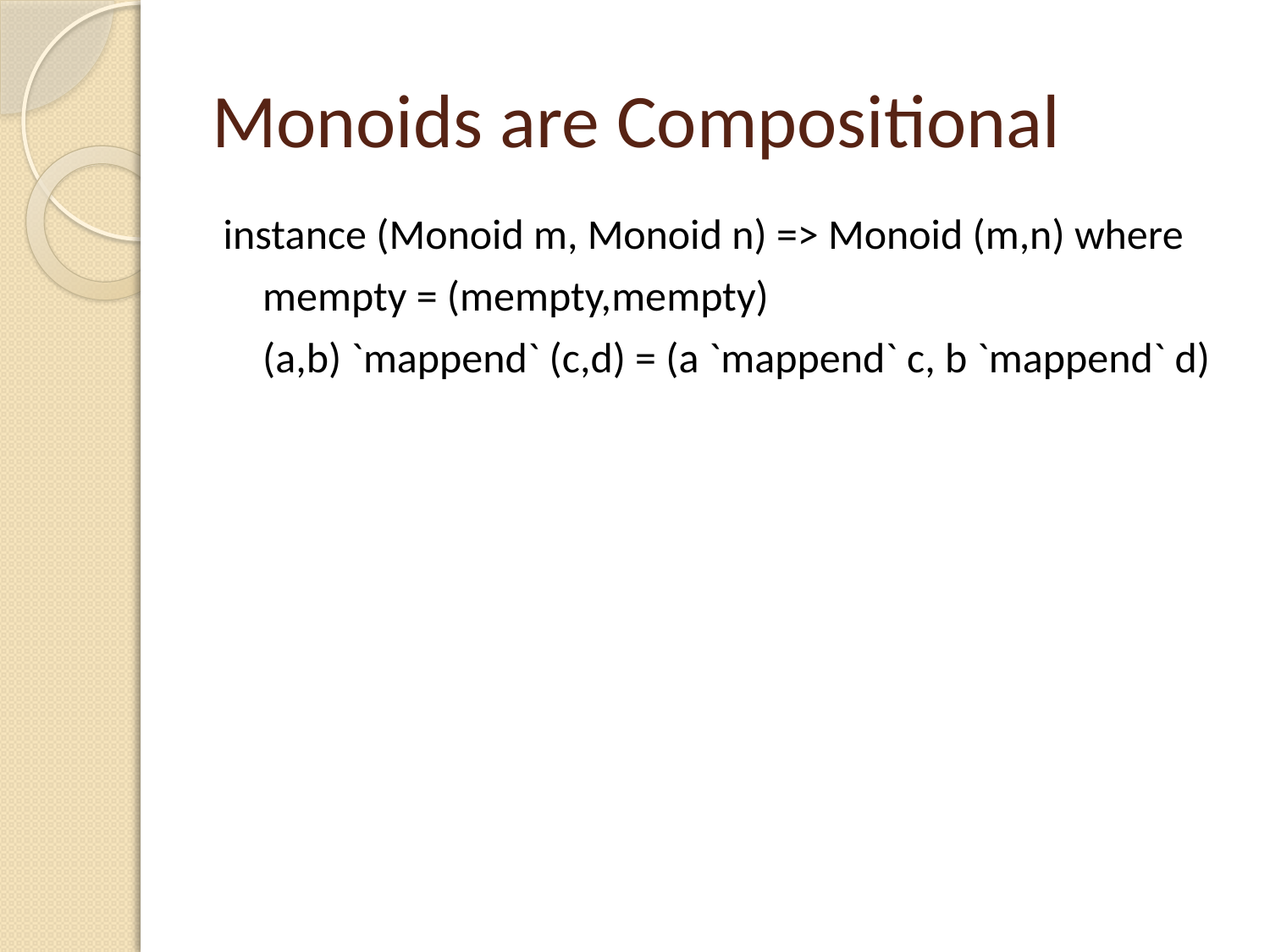

# Monoids are Compositional
instance (Monoid m, Monoid n) => Monoid (m,n) where
	mempty = (mempty,mempty)
	(a,b) `mappend` (c,d) = (a `mappend` c, b `mappend` d)